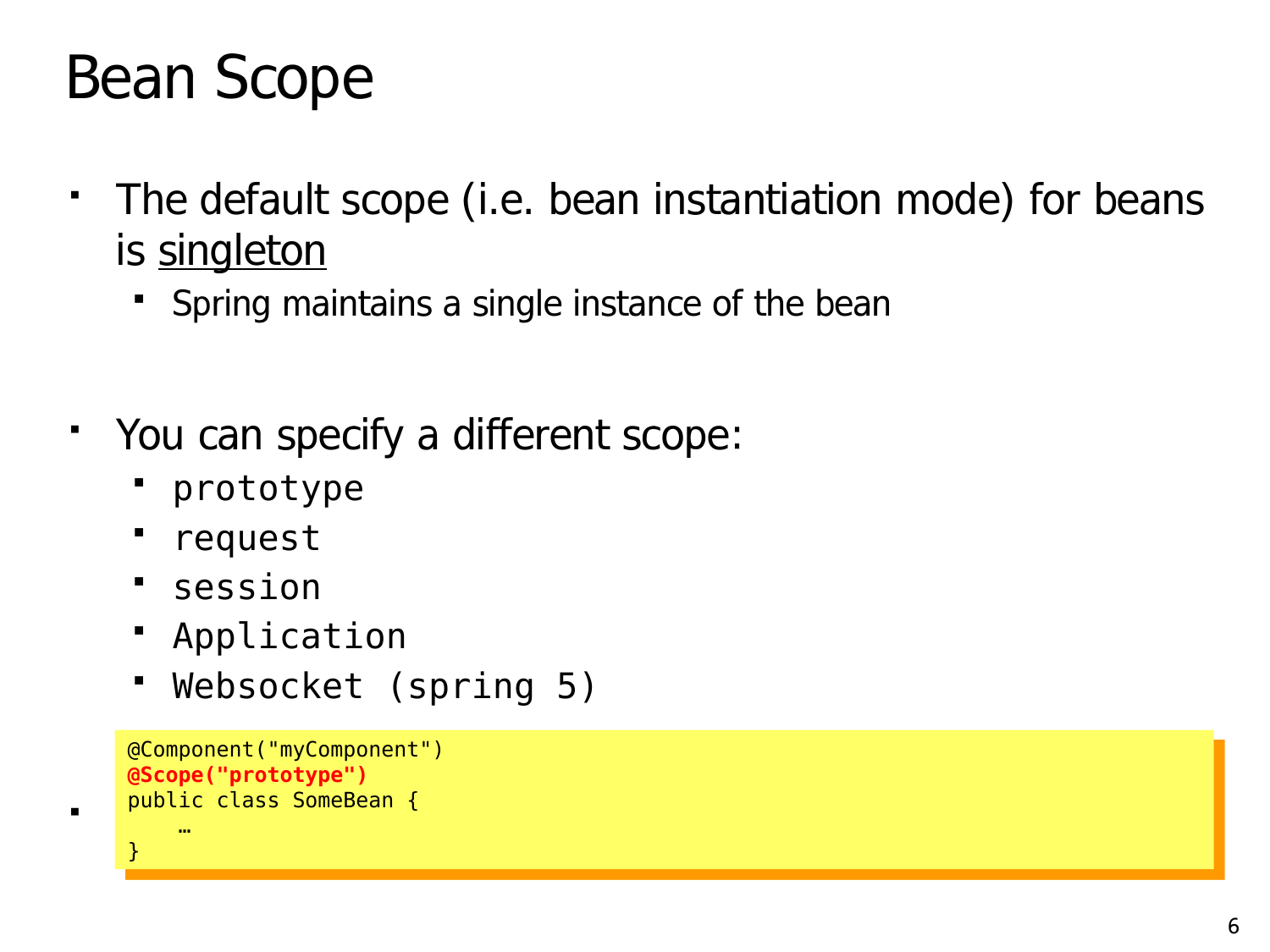

# Bean Scope
The default scope (i.e. bean instantiation mode) for beans is singleton
Spring maintains a single instance of the bean

You can specify a different scope:
prototype
request
session
Application
Websocket (spring 5)

Example:
@Component("myComponent")
@Scope("prototype")
public class SomeBean {
    …
}
6